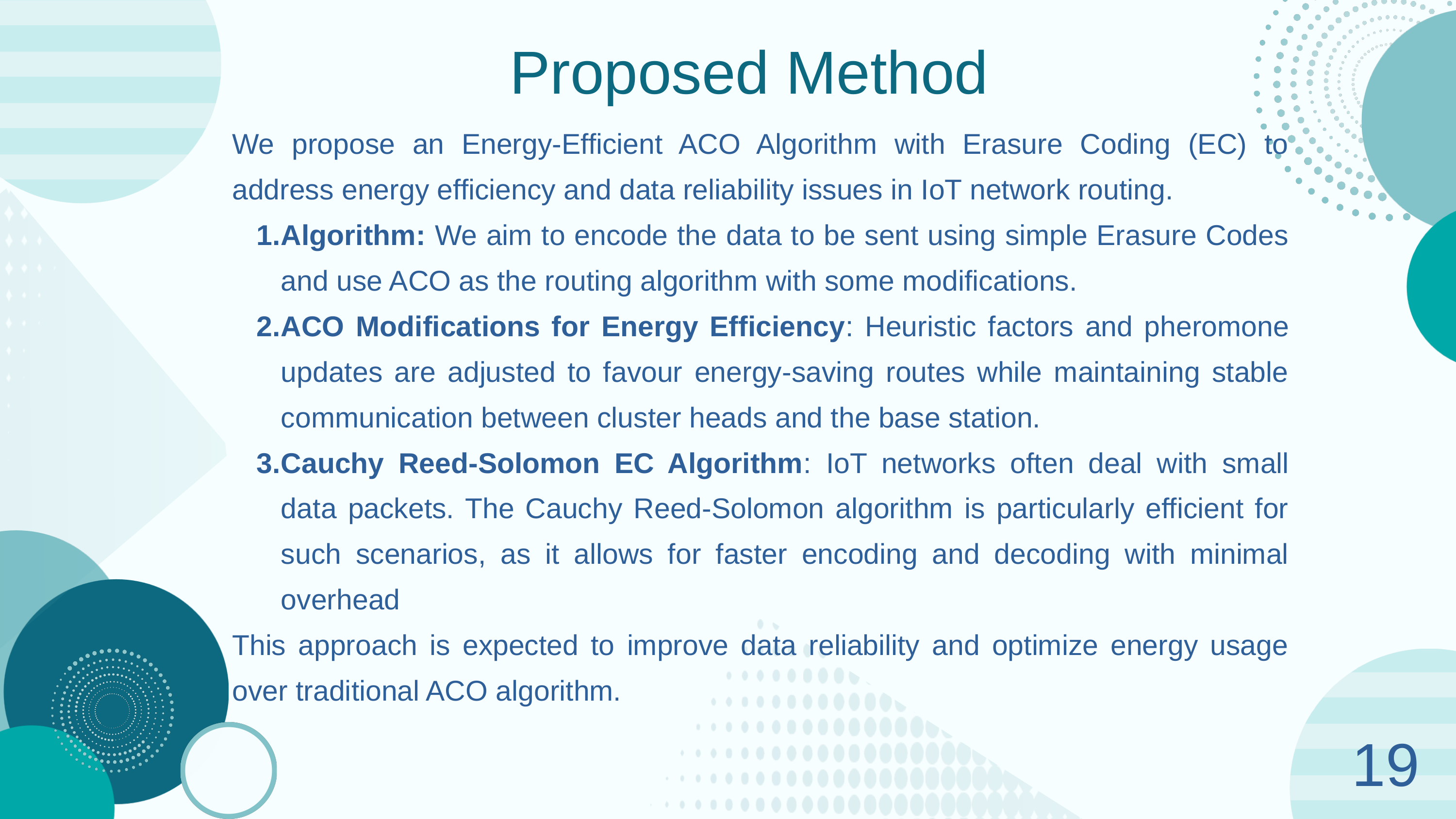

Proposed Method
We propose an Energy-Efficient ACO Algorithm with Erasure Coding (EC) to address energy efficiency and data reliability issues in IoT network routing.
Algorithm: We aim to encode the data to be sent using simple Erasure Codes and use ACO as the routing algorithm with some modifications.
ACO Modifications for Energy Efficiency: Heuristic factors and pheromone updates are adjusted to favour energy-saving routes while maintaining stable communication between cluster heads and the base station.
Cauchy Reed-Solomon EC Algorithm: IoT networks often deal with small data packets. The Cauchy Reed-Solomon algorithm is particularly efficient for such scenarios, as it allows for faster encoding and decoding with minimal overhead
This approach is expected to improve data reliability and optimize energy usage over traditional ACO algorithm.

19